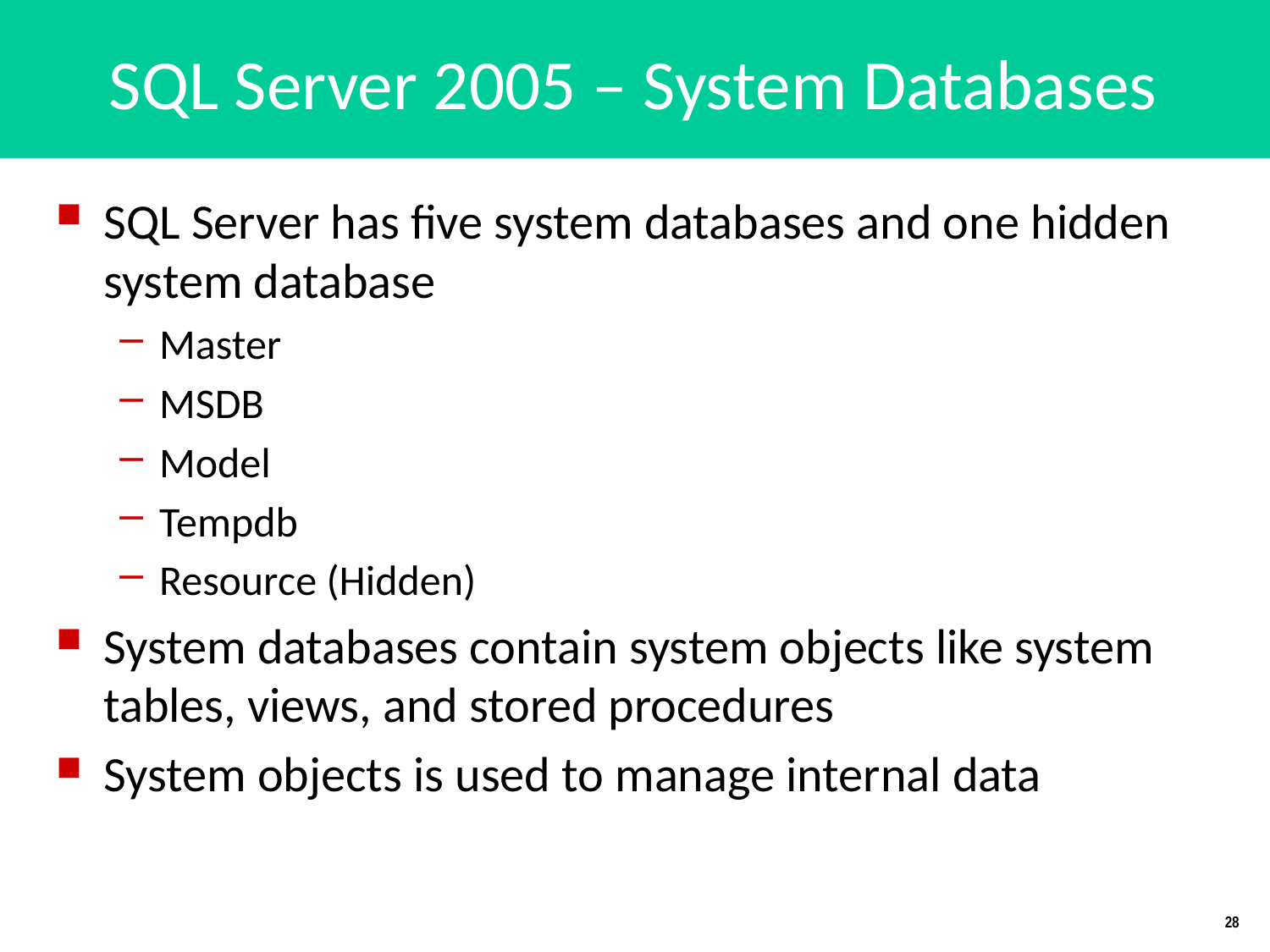

# SQL Server 2005 – System Databases
SQL Server has five system databases and one hidden system database
Master
MSDB
Model
Tempdb
Resource (Hidden)
System databases contain system objects like system tables, views, and stored procedures
System objects is used to manage internal data